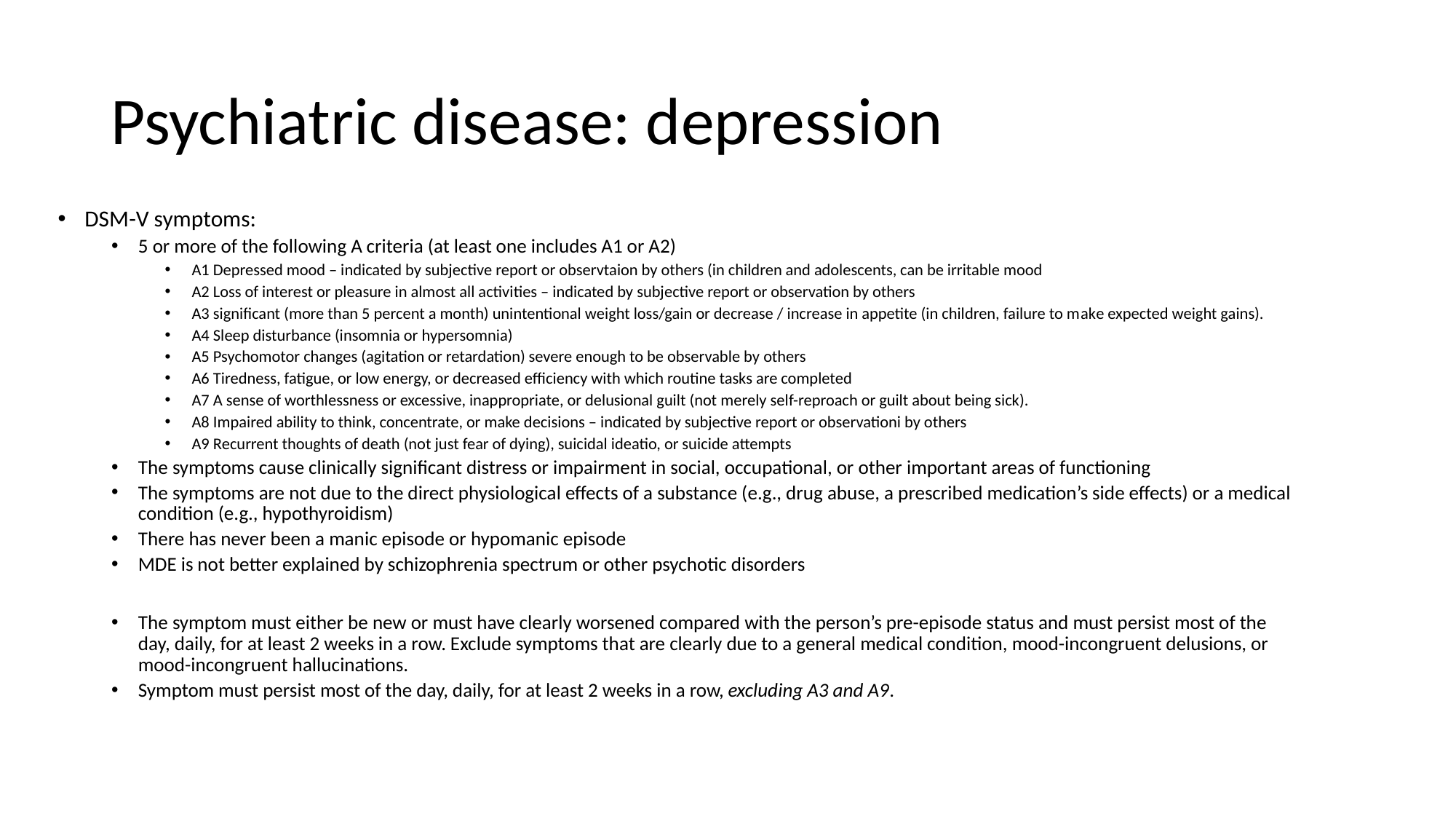

# Psychiatric disease: depression
DSM-V symptoms:
5 or more of the following A criteria (at least one includes A1 or A2)
A1 Depressed mood – indicated by subjective report or observtaion by others (in children and adolescents, can be irritable mood
A2 Loss of interest or pleasure in almost all activities – indicated by subjective report or observation by others
A3 significant (more than 5 percent a month) unintentional weight loss/gain or decrease / increase in appetite (in children, failure to make expected weight gains).
A4 Sleep disturbance (insomnia or hypersomnia)
A5 Psychomotor changes (agitation or retardation) severe enough to be observable by others
A6 Tiredness, fatigue, or low energy, or decreased efficiency with which routine tasks are completed
A7 A sense of worthlessness or excessive, inappropriate, or delusional guilt (not merely self-reproach or guilt about being sick).
A8 Impaired ability to think, concentrate, or make decisions – indicated by subjective report or observationi by others
A9 Recurrent thoughts of death (not just fear of dying), suicidal ideatio, or suicide attempts
The symptoms cause clinically significant distress or impairment in social, occupational, or other important areas of functioning
The symptoms are not due to the direct physiological effects of a substance (e.g., drug abuse, a prescribed medication’s side effects) or a medical condition (e.g., hypothyroidism)
There has never been a manic episode or hypomanic episode
MDE is not better explained by schizophrenia spectrum or other psychotic disorders

The symptom must either be new or must have clearly worsened compared with the person’s pre-episode status and must persist most of the day, daily, for at least 2 weeks in a row. Exclude symptoms that are clearly due to a general medical condition, mood-incongruent delusions, or mood-incongruent hallucinations.
Symptom must persist most of the day, daily, for at least 2 weeks in a row, excluding A3 and A9.